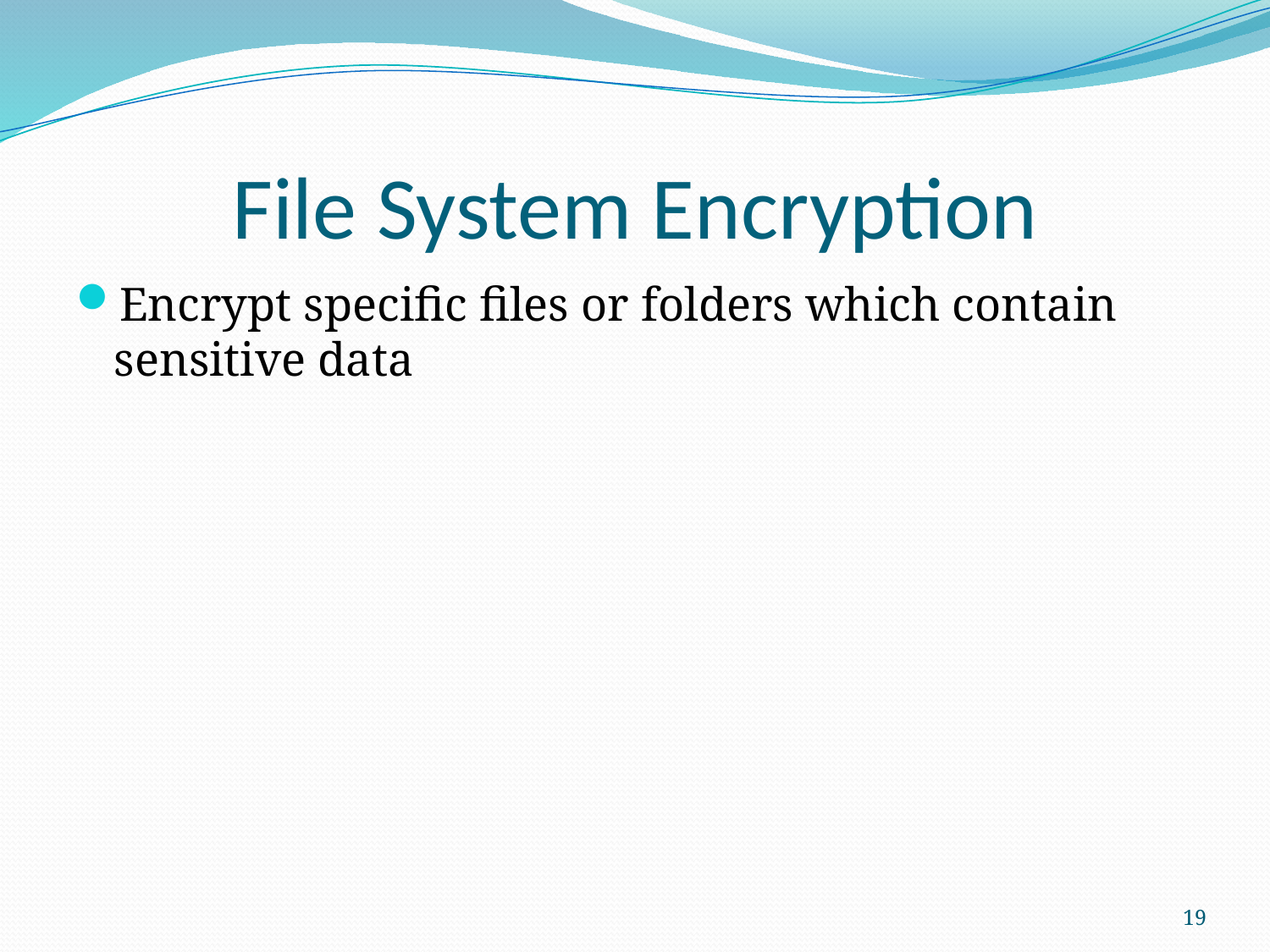

# File System Encryption
Encrypt specific files or folders which contain sensitive data

19